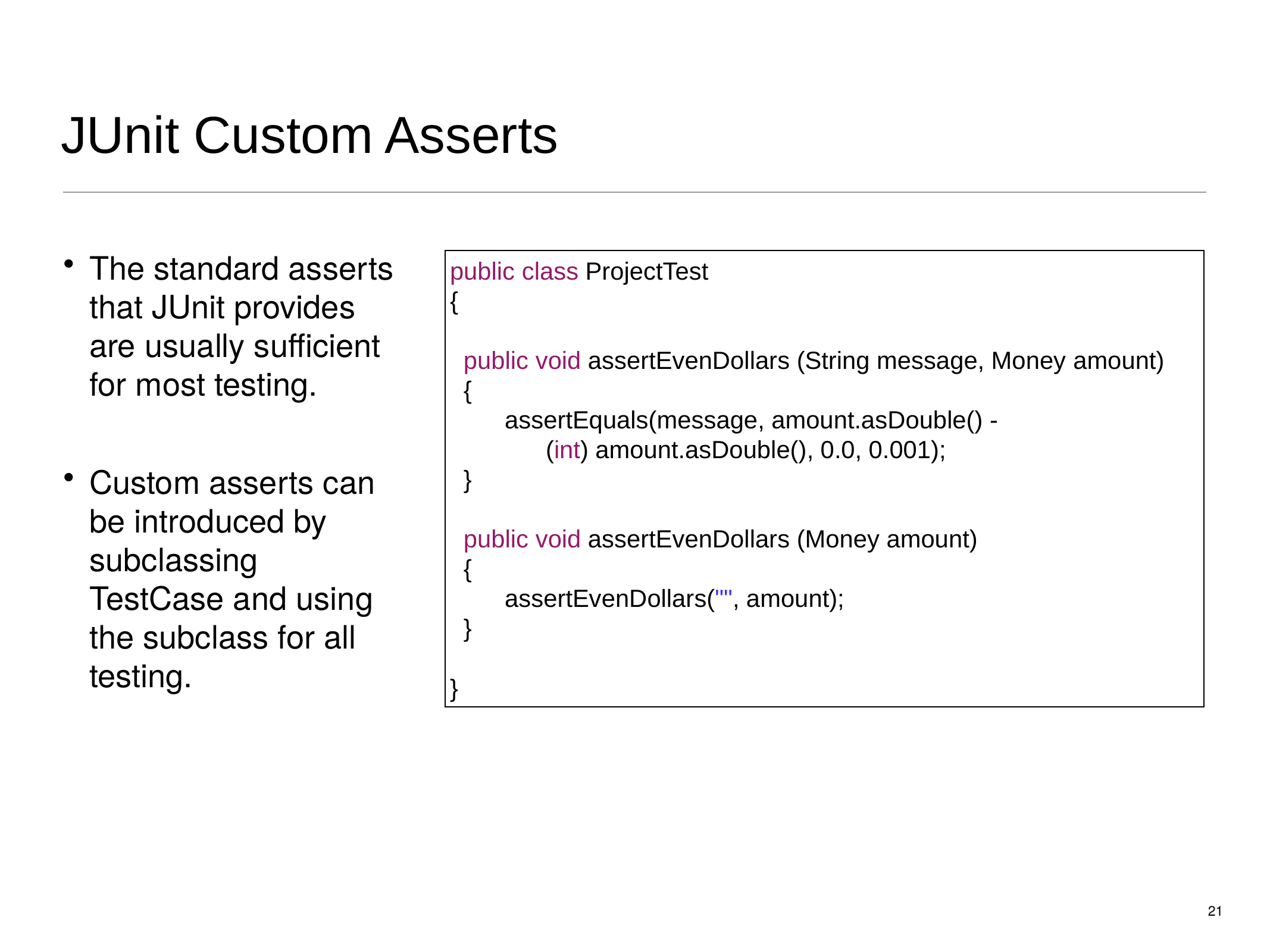

# JUnit Custom Asserts
The standard asserts that JUnit provides are usually sufficient for most testing.
Custom asserts can be introduced by subclassing TestCase and using the subclass for all testing.
public class ProjectTest
{

  public void assertEvenDollars (String message, Money amount)
  {
        assertEquals(message, amount.asDouble() -
              (int) amount.asDouble(), 0.0, 0.001);
  }

  public void assertEvenDollars (Money amount)
  {
        assertEvenDollars("", amount);
  }

}
21